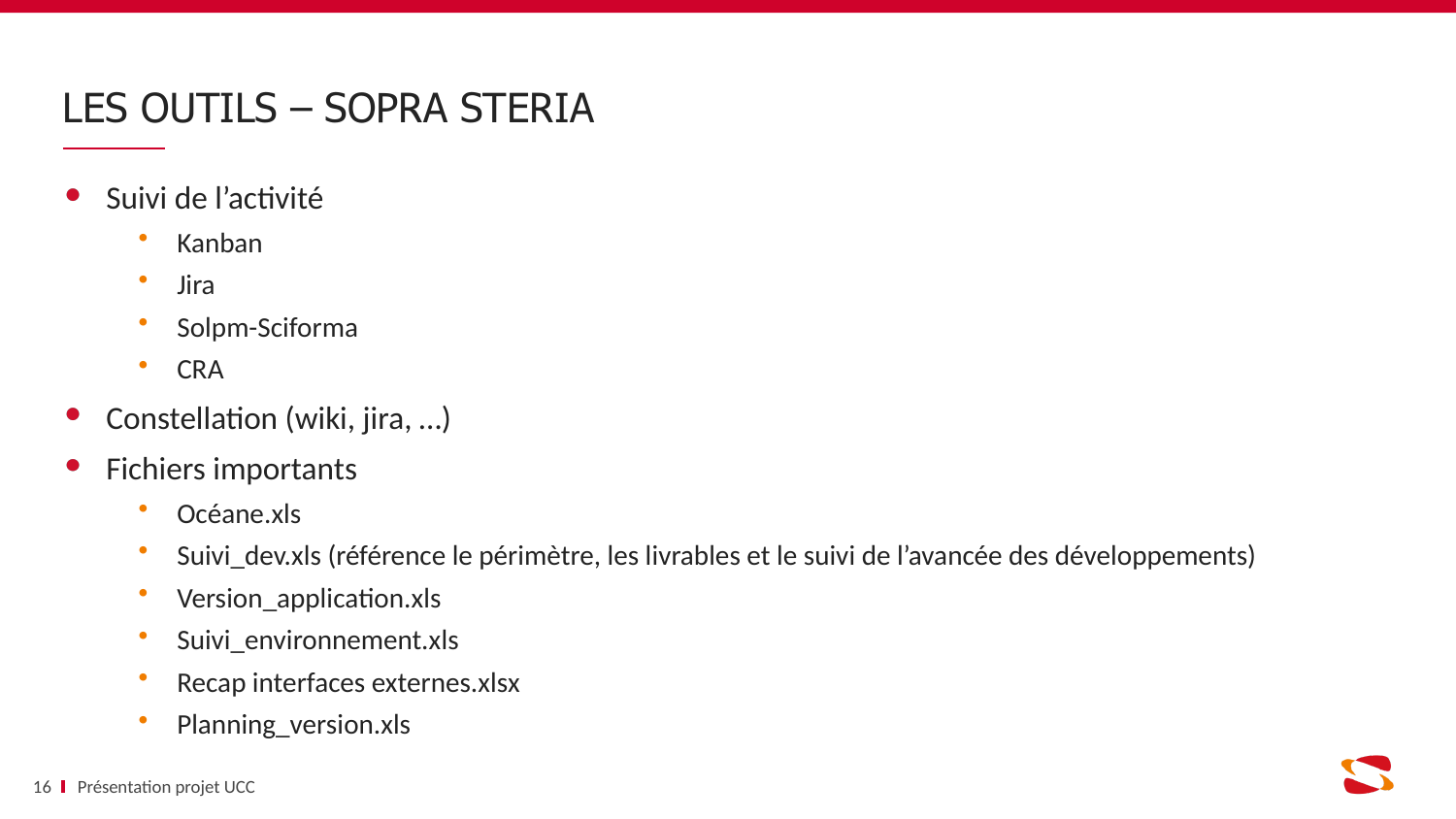

# LES OUTILS – SOPRA STERIA
Suivi de l’activité
Kanban
Jira
Solpm-Sciforma
CRA
Constellation (wiki, jira, …)
Fichiers importants
Océane.xls
Suivi_dev.xls (référence le périmètre, les livrables et le suivi de l’avancée des développements)
Version_application.xls
Suivi_environnement.xls
Recap interfaces externes.xlsx
Planning_version.xls

16
Présentation projet UCC